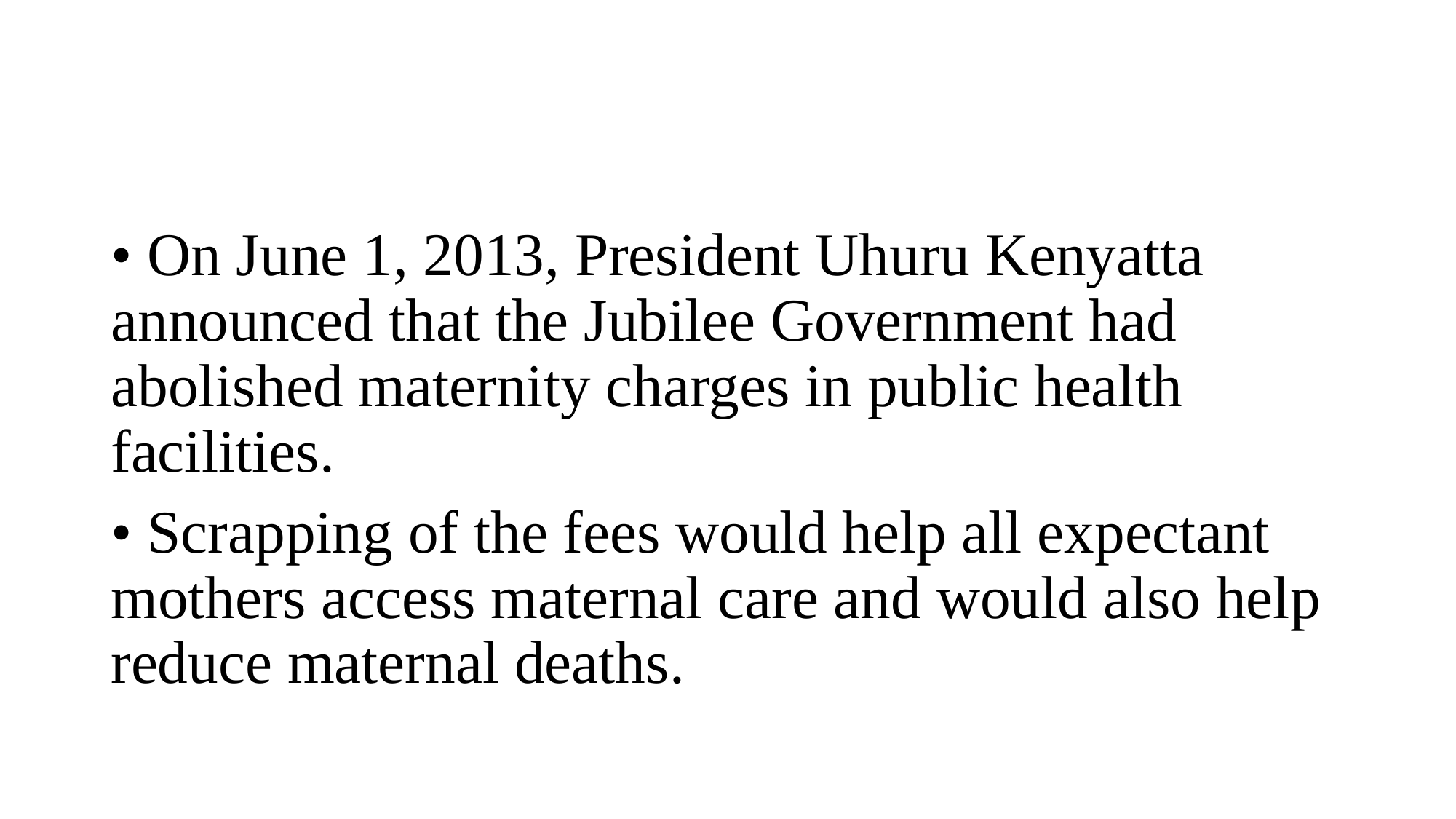

#
• On June 1, 2013, President Uhuru Kenyatta announced that the Jubilee Government had abolished maternity charges in public health facilities.
• Scrapping of the fees would help all expectant mothers access maternal care and would also help reduce maternal deaths.